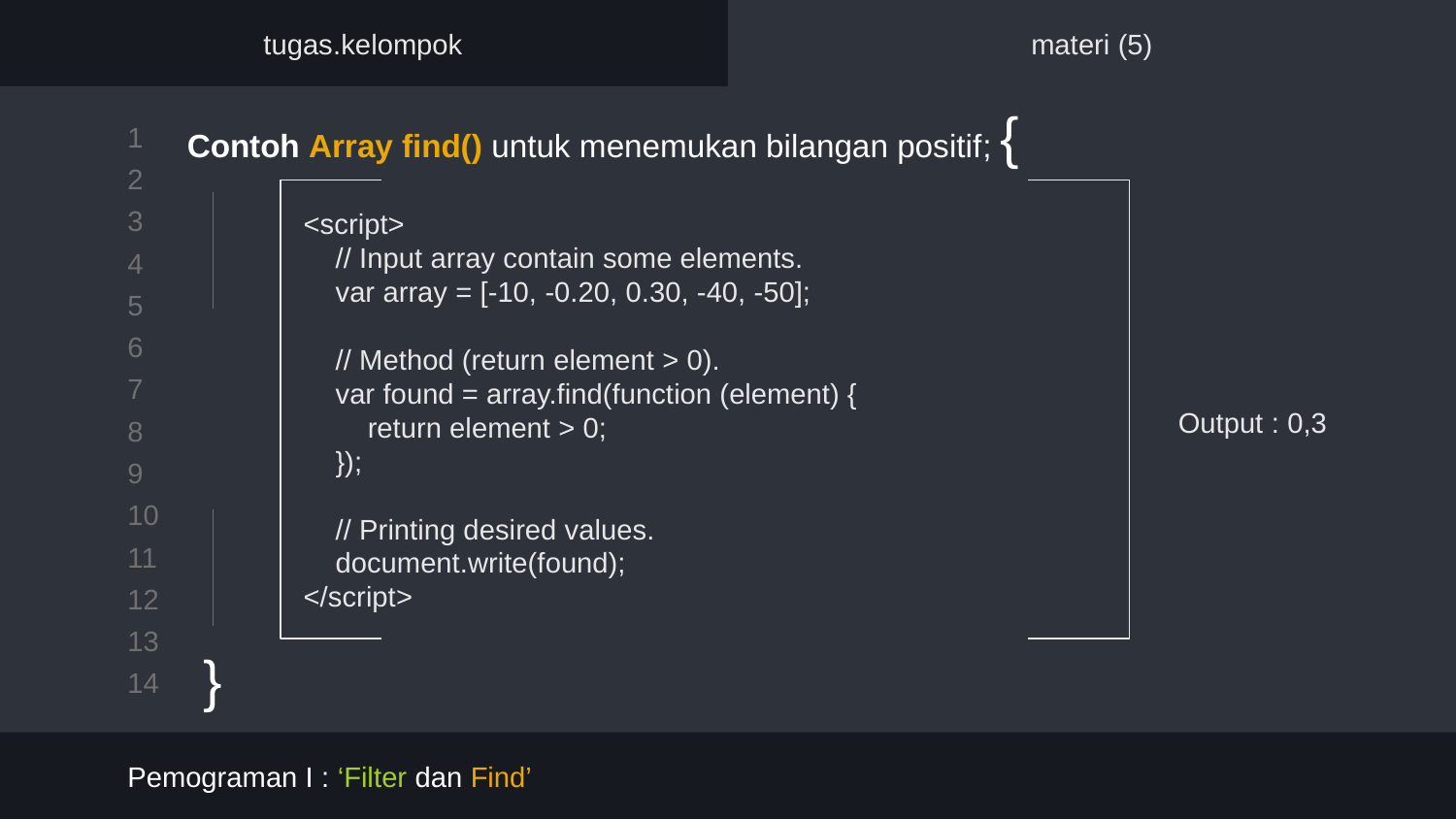

tugas.kelompok
materi (5)
# Contoh Array find() untuk menemukan bilangan positif; {

<script>
    // Input array contain some elements.
    var array = [-10, -0.20, 0.30, -40, -50];

    // Method (return element > 0).
    var found = array.find(function (element) {
        return element > 0;
    });

    // Printing desired values.
    document.write(found);
</script>
Output : 0,3
}
Pemograman I : ‘Filter dan Find’